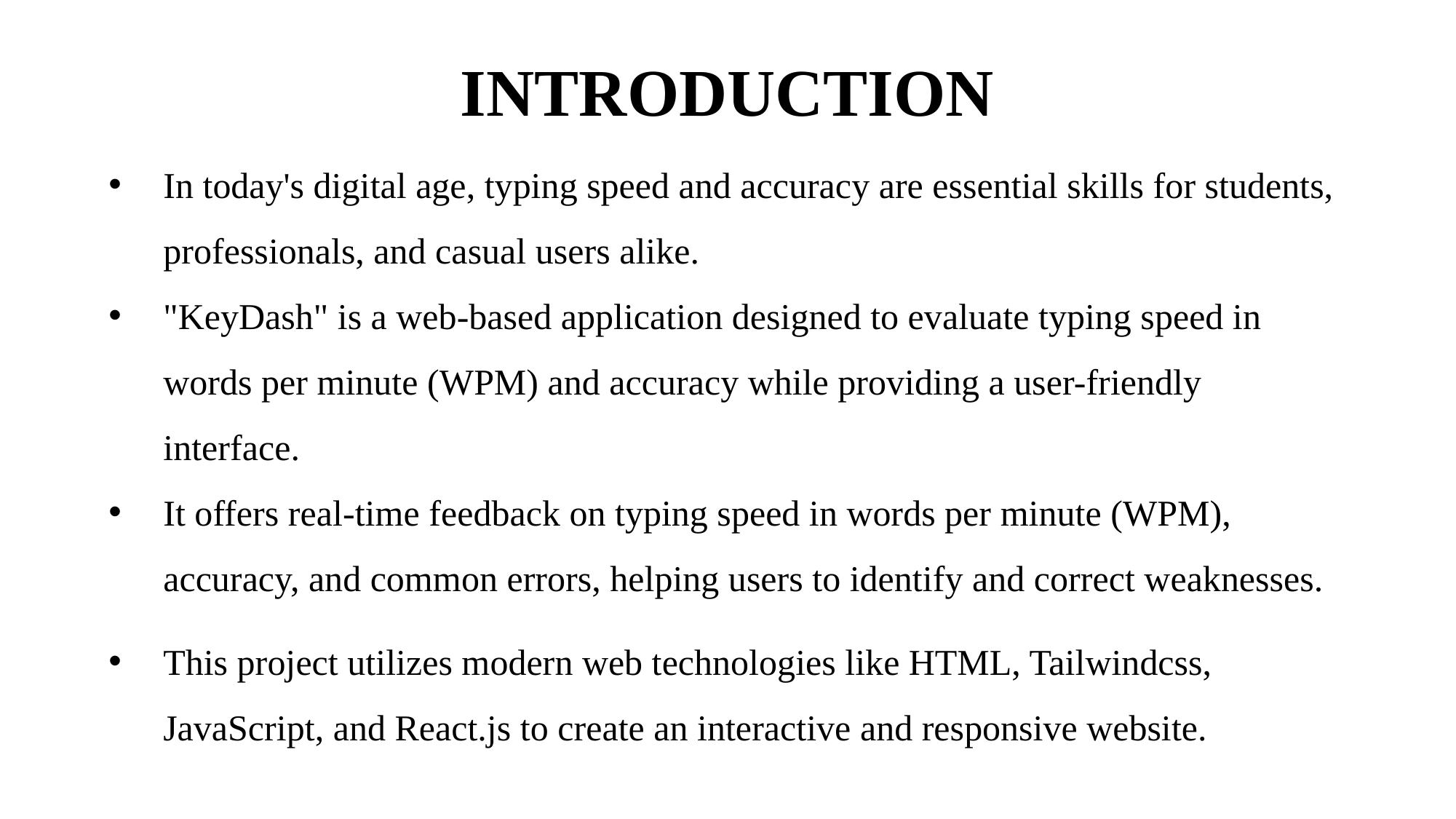

INTRODUCTION
In today's digital age, typing speed and accuracy are essential skills for students, professionals, and casual users alike.
"KeyDash" is a web-based application designed to evaluate typing speed in words per minute (WPM) and accuracy while providing a user-friendly interface.
It offers real-time feedback on typing speed in words per minute (WPM), accuracy, and common errors, helping users to identify and correct weaknesses.
This project utilizes modern web technologies like HTML, Tailwindcss, JavaScript, and React.js to create an interactive and responsive website.